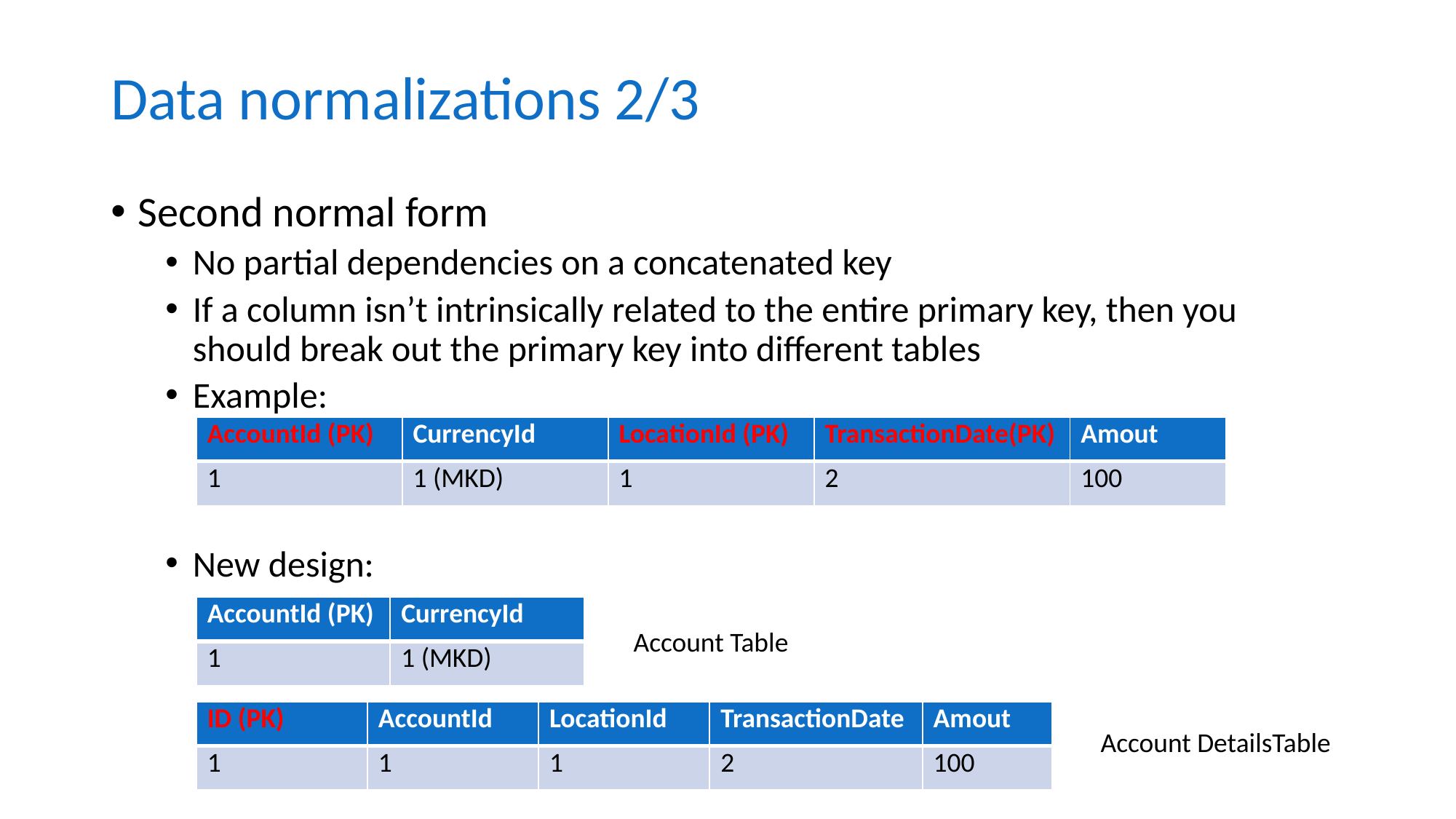

# Data normalizations 2/3
Second normal form
No partial dependencies on a concatenated key
If a column isn’t intrinsically related to the entire primary key, then you should break out the primary key into different tables
Example:

New design:

| AccountId (PK) | CurrencyId | LocationId (PK) | TransactionDate(PK) | Amout |
| --- | --- | --- | --- | --- |
| 1 | 1 (MKD) | 1 | 2 | 100 |
| AccountId (PK) | CurrencyId |
| --- | --- |
| 1 | 1 (MKD) |
Account Table
| ID (PK) | AccountId | LocationId | TransactionDate | Amout |
| --- | --- | --- | --- | --- |
| 1 | 1 | 1 | 2 | 100 |
Account DetailsTable